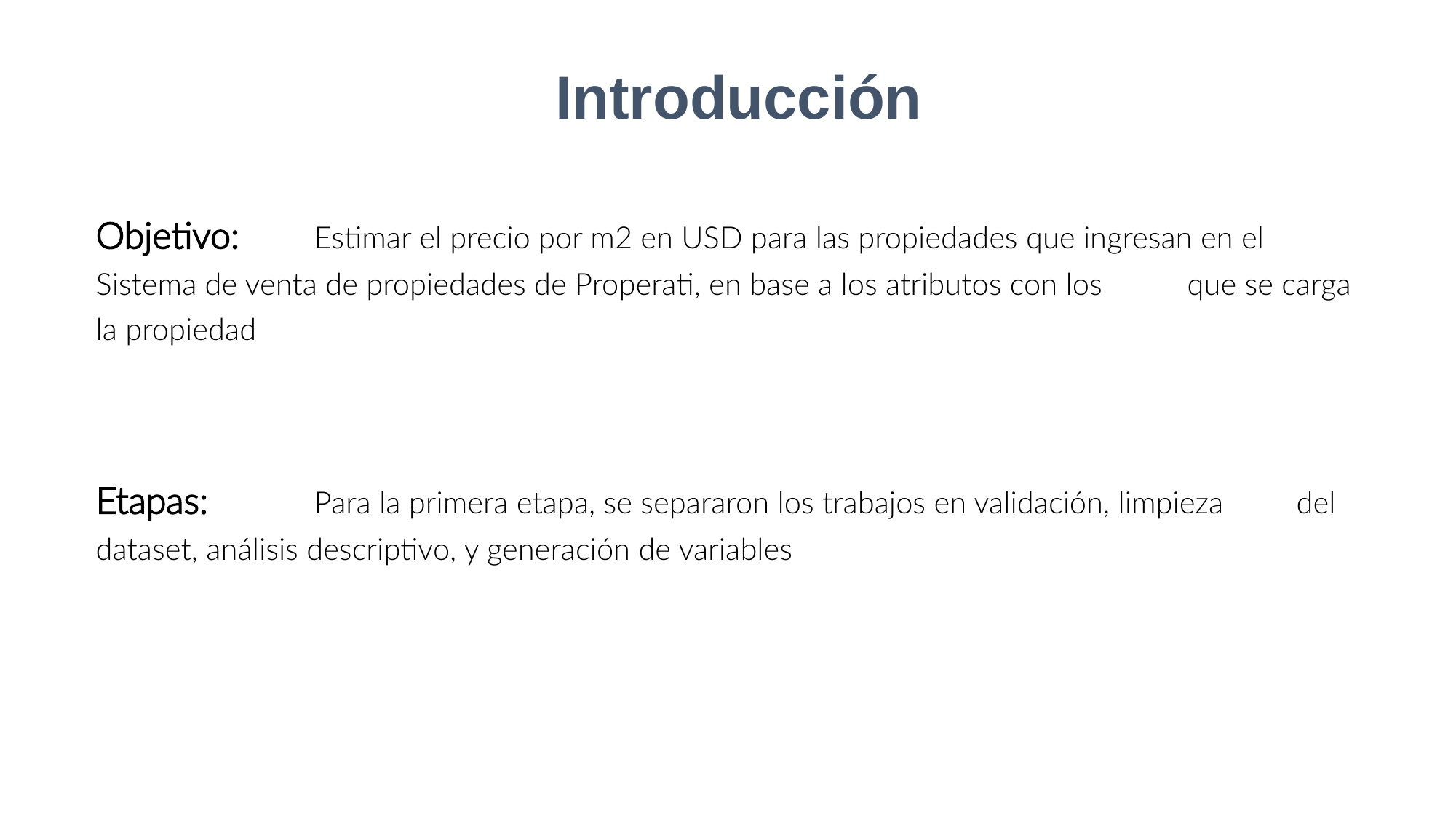

# Introducción
Objetivo:	Estimar el precio por m2 en USD para las propiedades que ingresan en el 	Sistema de venta de propiedades de Properati, en base a los atributos con los 	que se carga la propiedad
Etapas:	Para la primera etapa, se separaron los trabajos en validación, limpieza 	del dataset, análisis descriptivo, y generación de variables